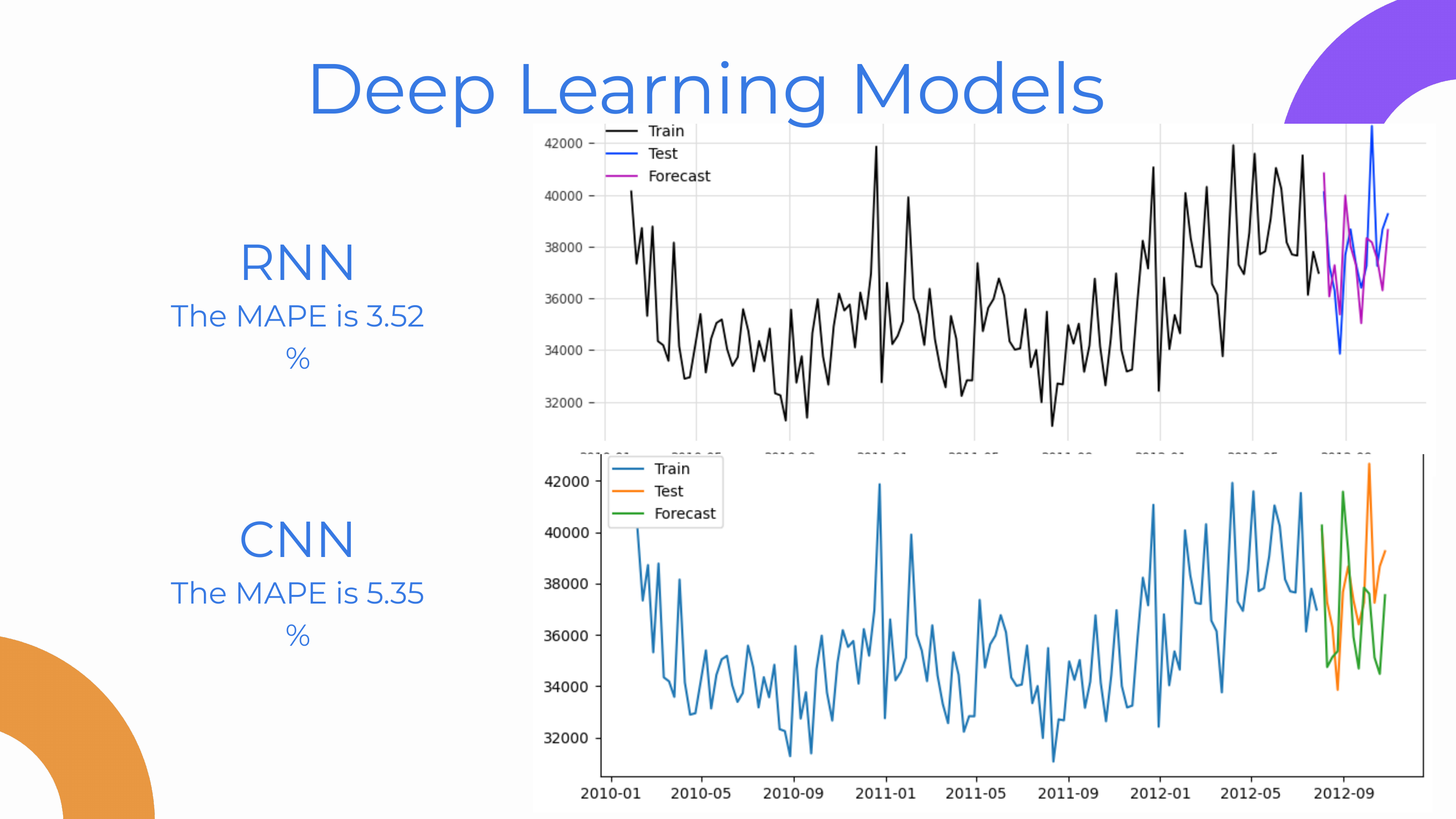

Deep Learning Models

RNN
The MAPE is 3.52 %

CNN
The MAPE is 5.35 %